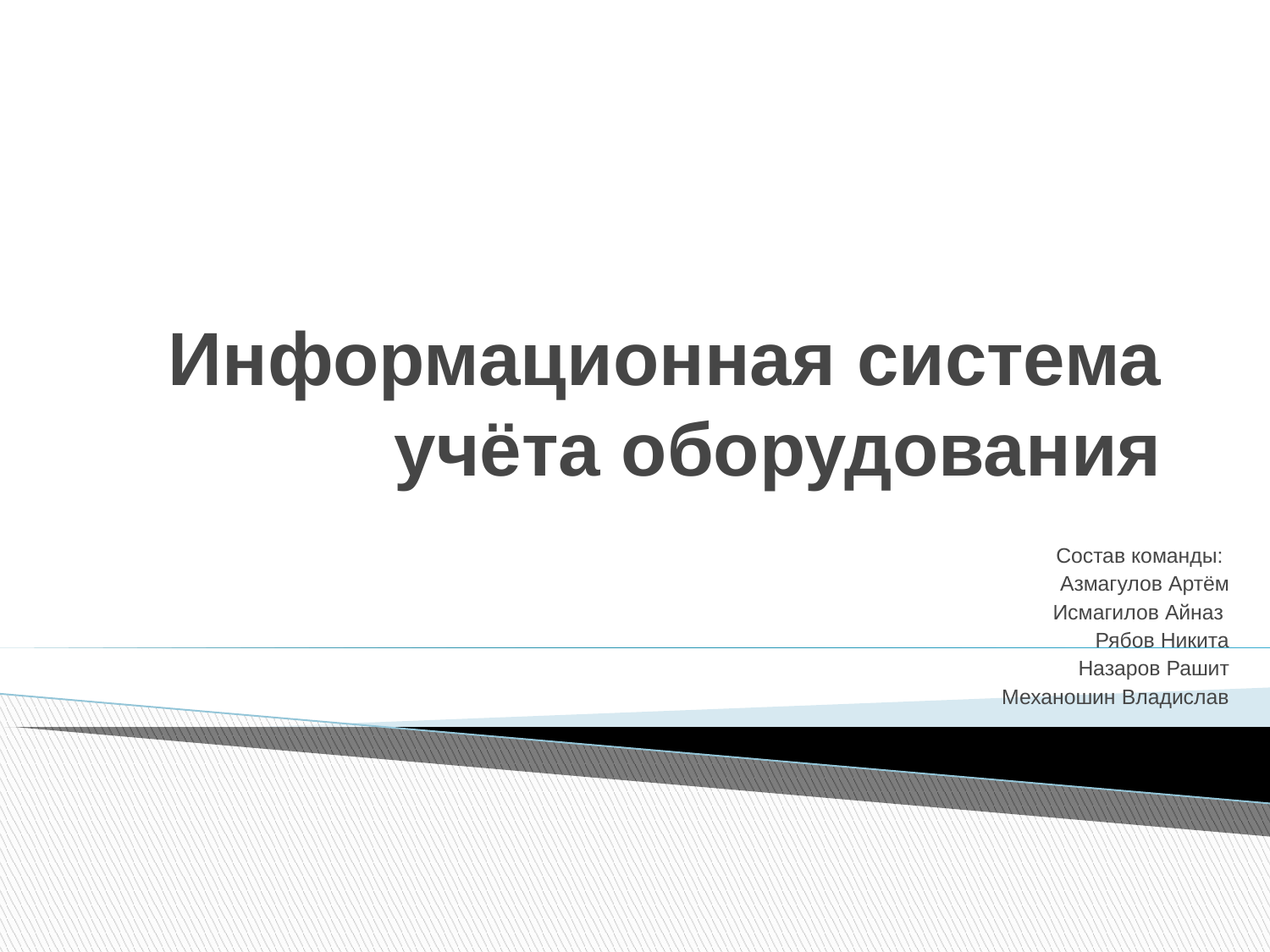

# Информационная система учёта оборудования
Состав команды:
Азмагулов Артём
Исмагилов Айназ
Рябов Никита
Назаров Рашит
Механошин Владислав